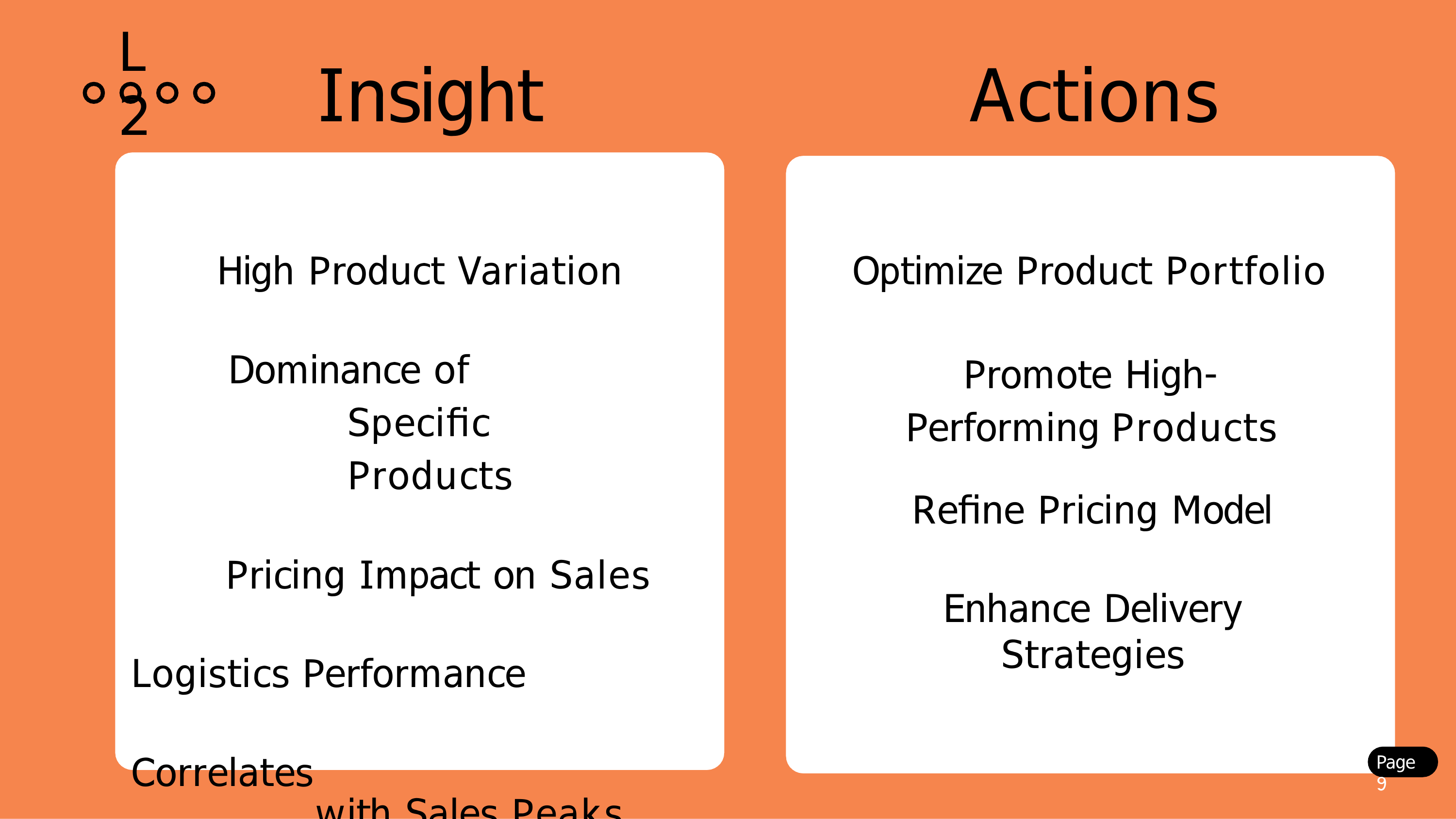

# L2
Insights
Actions

High Product Variation

Dominance of Specific Products
Pricing Impact on Sales Logistics Performance Correlates
with Sales Peaks
Optimize Product Portfolio

Promote High-Performing Products
Refine Pricing Model

Enhance Delivery Strategies
Page 9